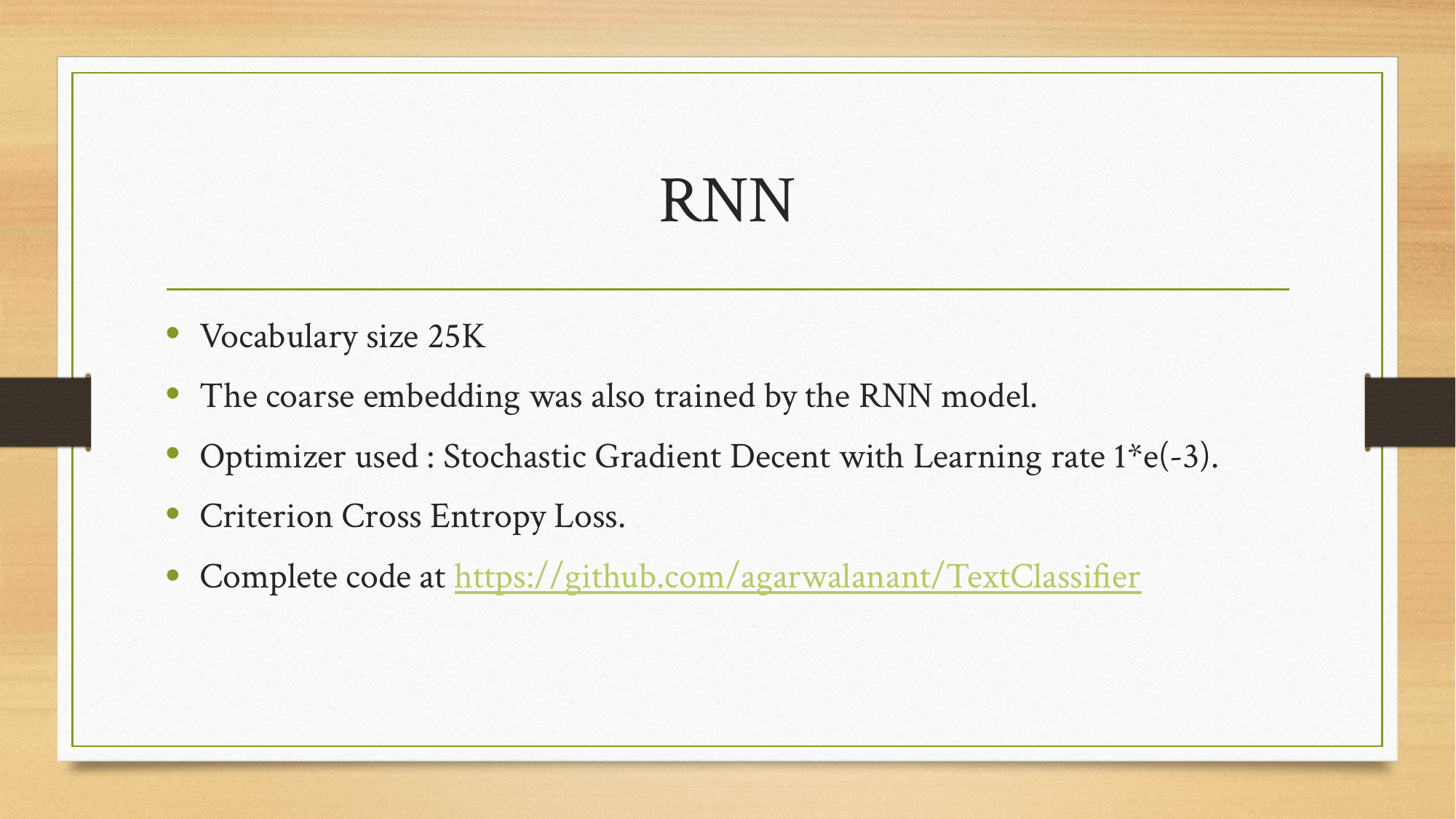

# RNN
Vocabulary size 25K
The coarse embedding was also trained by the RNN model.
Optimizer used : Stochastic Gradient Decent with Learning rate 1*e(-3).
Criterion Cross Entropy Loss.
Complete code at https://github.com/agarwalanant/TextClassifier